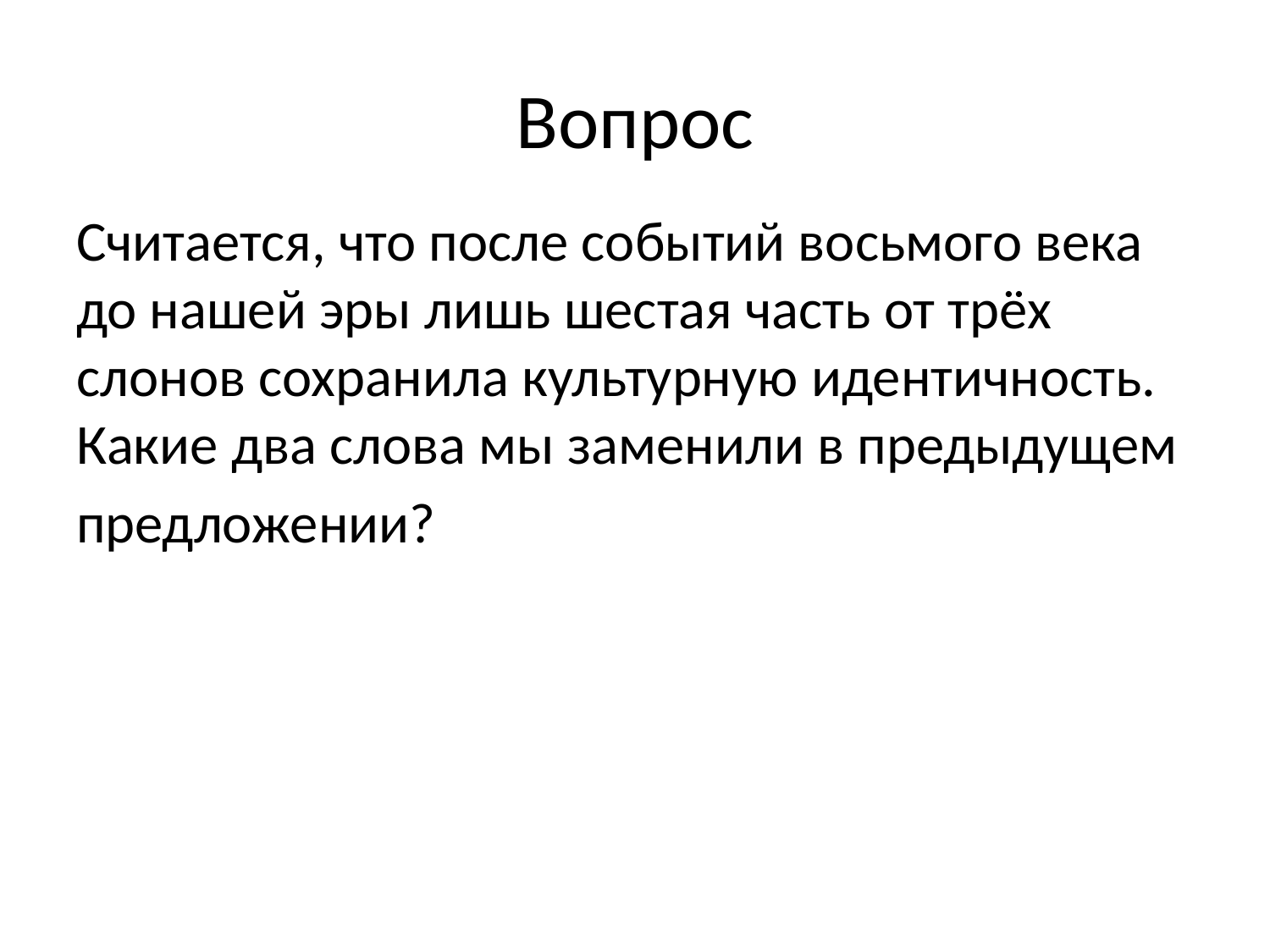

# Вопрос
Считается, что после событий восьмого века до нашей эры лишь шестая часть от трёх слонов сохранила культурную идентичность. Какие два слова мы заменили в предыдущем
предложении?